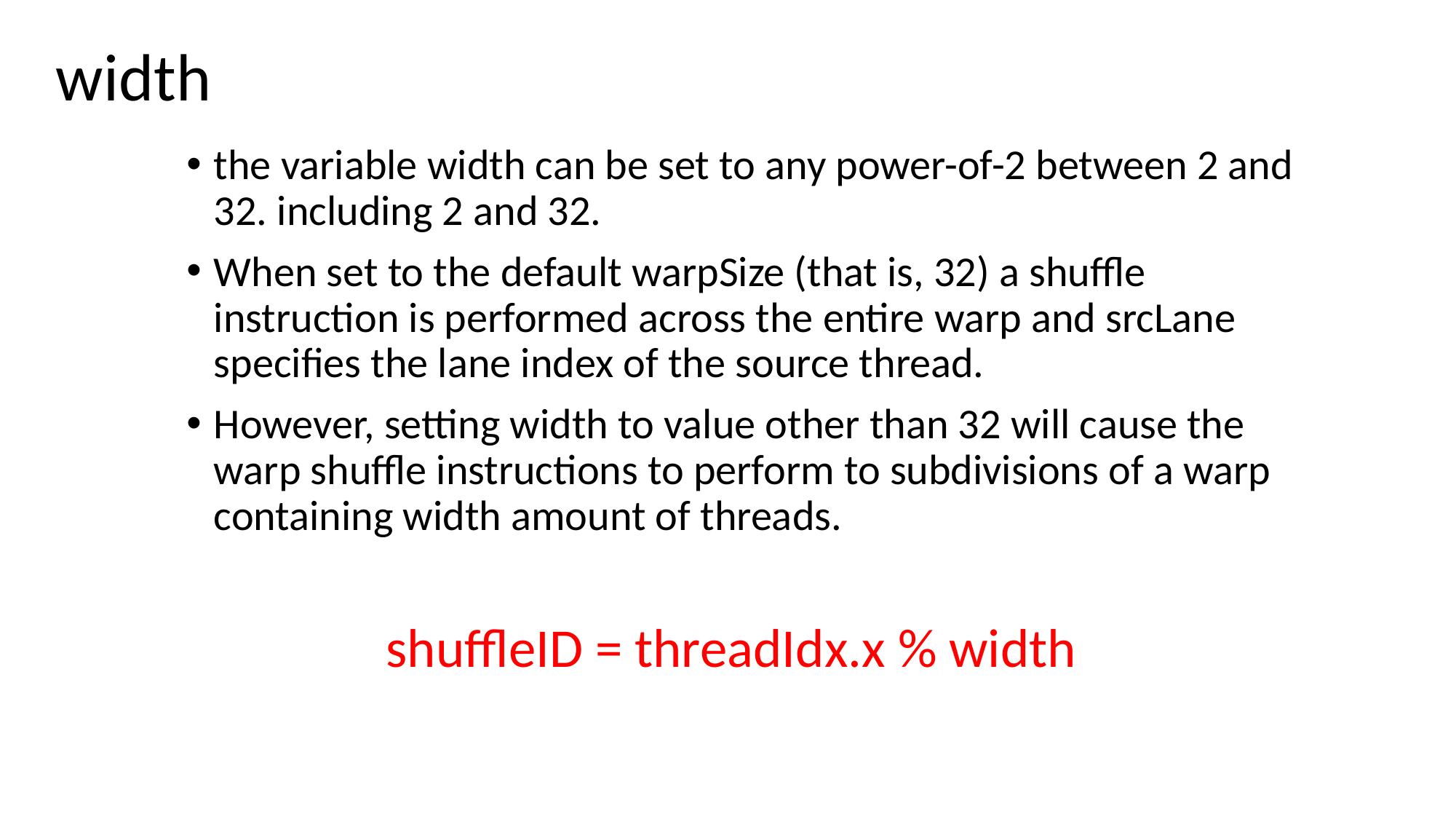

# width
the variable width can be set to any power-of-2 between 2 and 32. including 2 and 32.
When set to the default warpSize (that is, 32) a shuffle instruction is performed across the entire warp and srcLane specifies the lane index of the source thread.
However, setting width to value other than 32 will cause the warp shuffle instructions to perform to subdivisions of a warp containing width amount of threads.
shuffleID = threadIdx.x % width